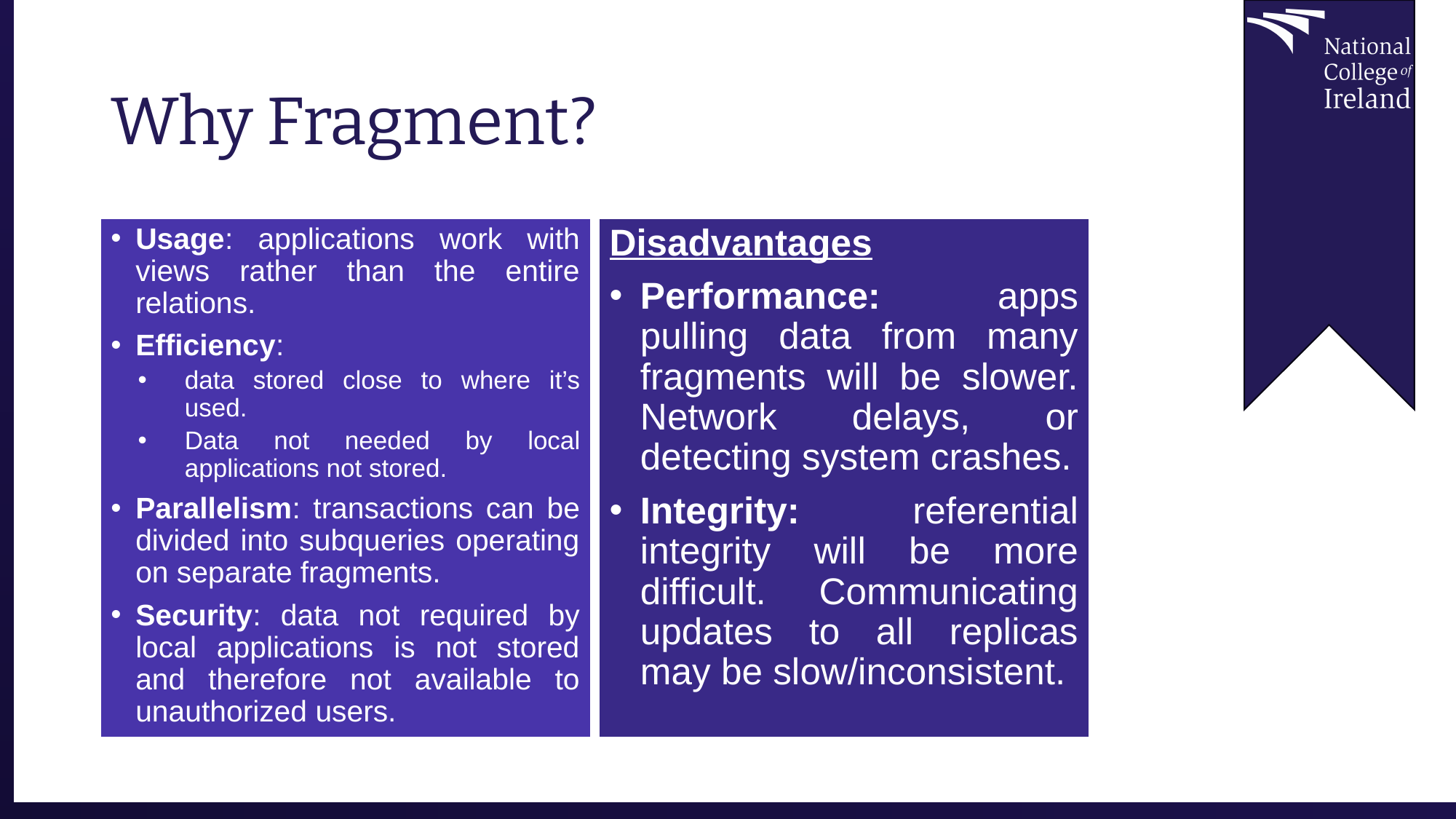

# Why Fragment?
Usage: applications work with views rather than the entire relations.
Efficiency:
data stored close to where it’s used.
Data not needed by local applications not stored.
Parallelism: transactions can be divided into subqueries operating on separate fragments.
Security: data not required by local applications is not stored and therefore not available to unauthorized users.
Disadvantages
Performance: apps pulling data from many fragments will be slower. Network delays, or detecting system crashes.
Integrity: referential integrity will be more difficult. Communicating updates to all replicas may be slow/inconsistent.